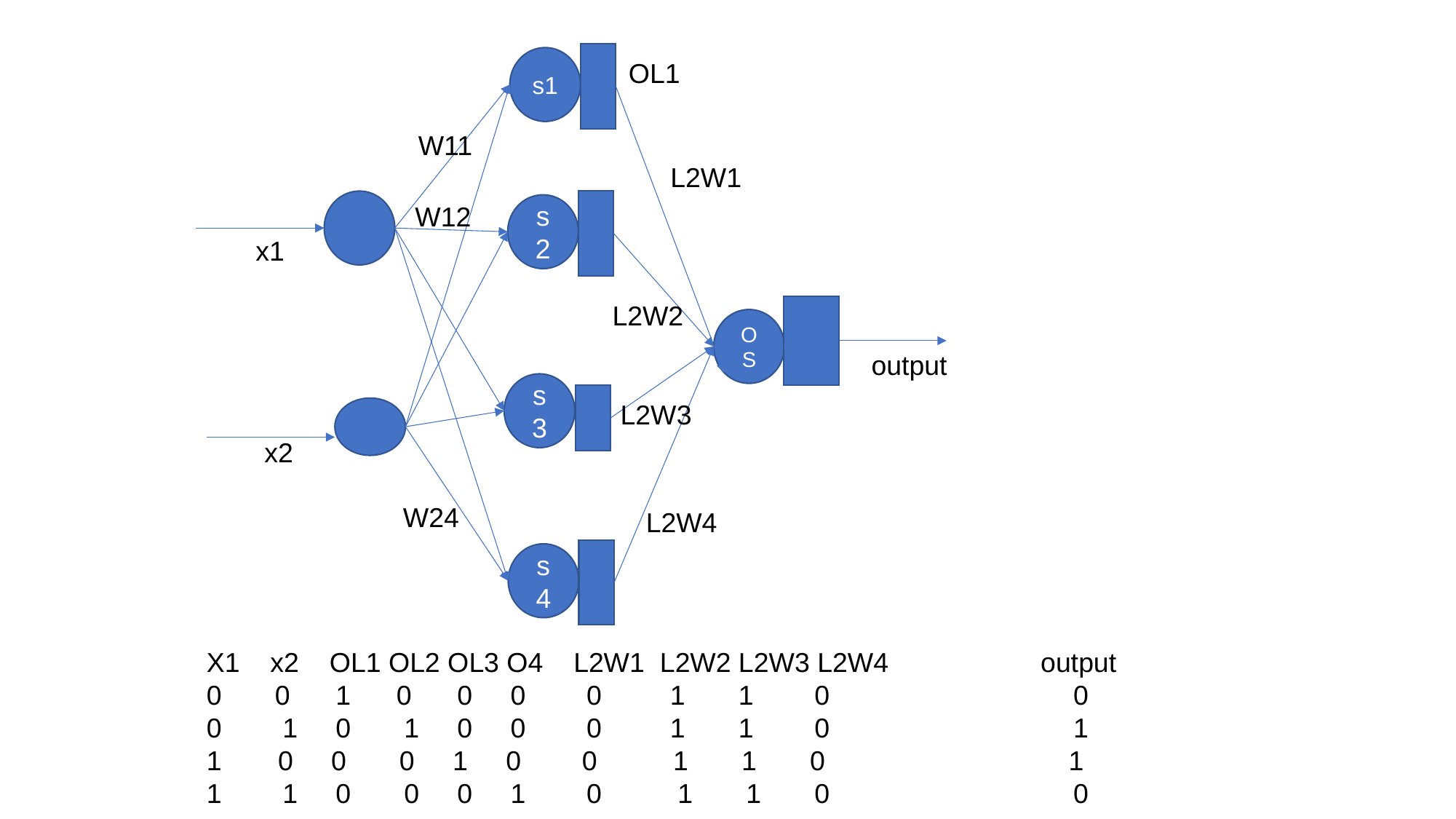

s1
OL1
W11
L2W1

W12
s2
x1
L2W2

OS
output
s3

L2W3

x2
W24
L2W4

s4
X1    x2    OL1 OL2 OL3 O4    L2W1  L2W2 L2W3 L2W4                    output
0       0      1      0      0     0        0         1       1        0                                0
0        1     0       1     0     0        0         1       1        0                                1
    0     0       0     1     0        0          1       1       0                                1
1        1     0       0     0     1        0          1       1       0                                0